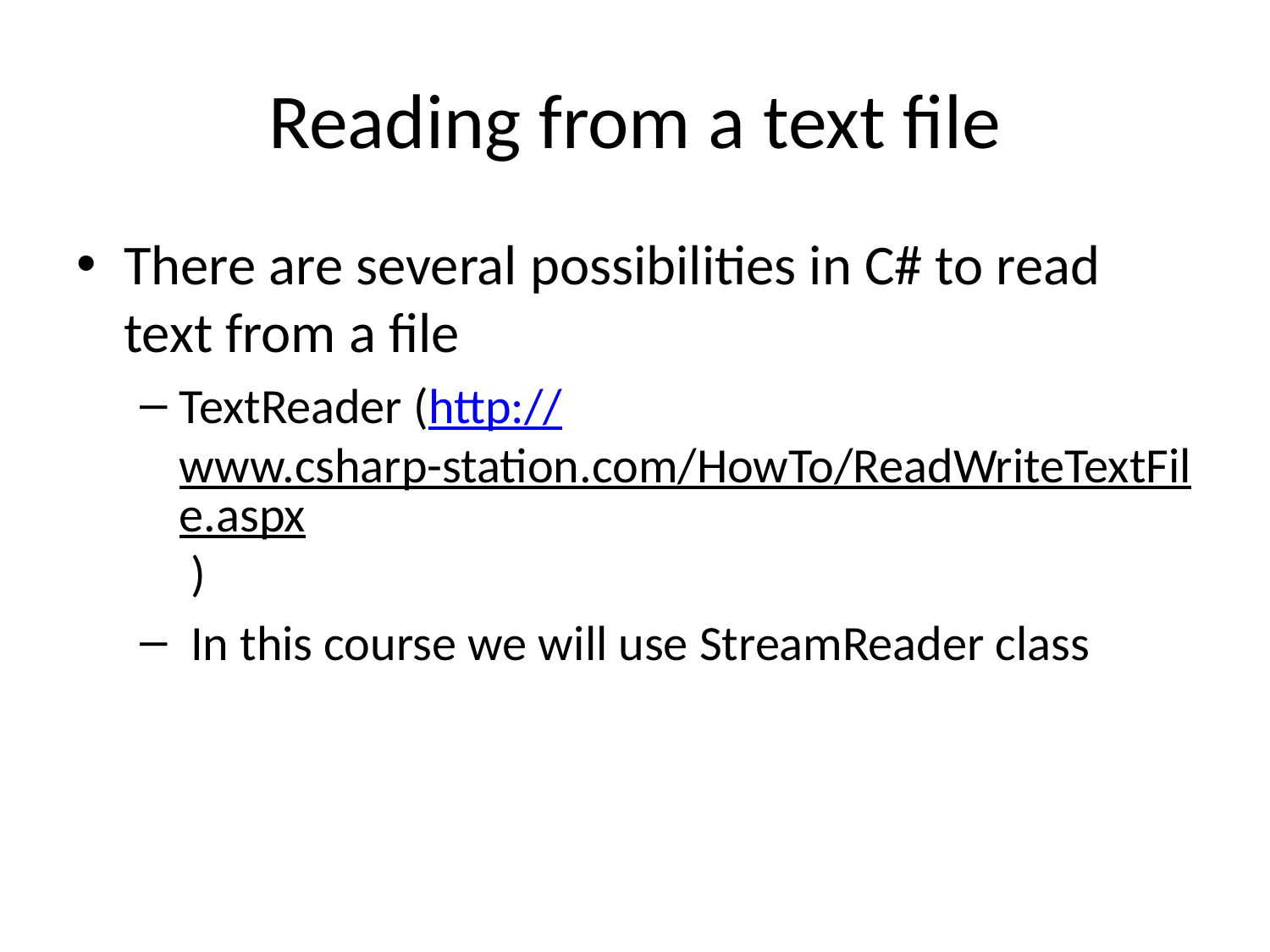

# Reading from a text file
There are several possibilities in C# to read text from a file
TextReader (http://www.csharp-station.com/HowTo/ReadWriteTextFile.aspx )
 In this course we will use StreamReader class